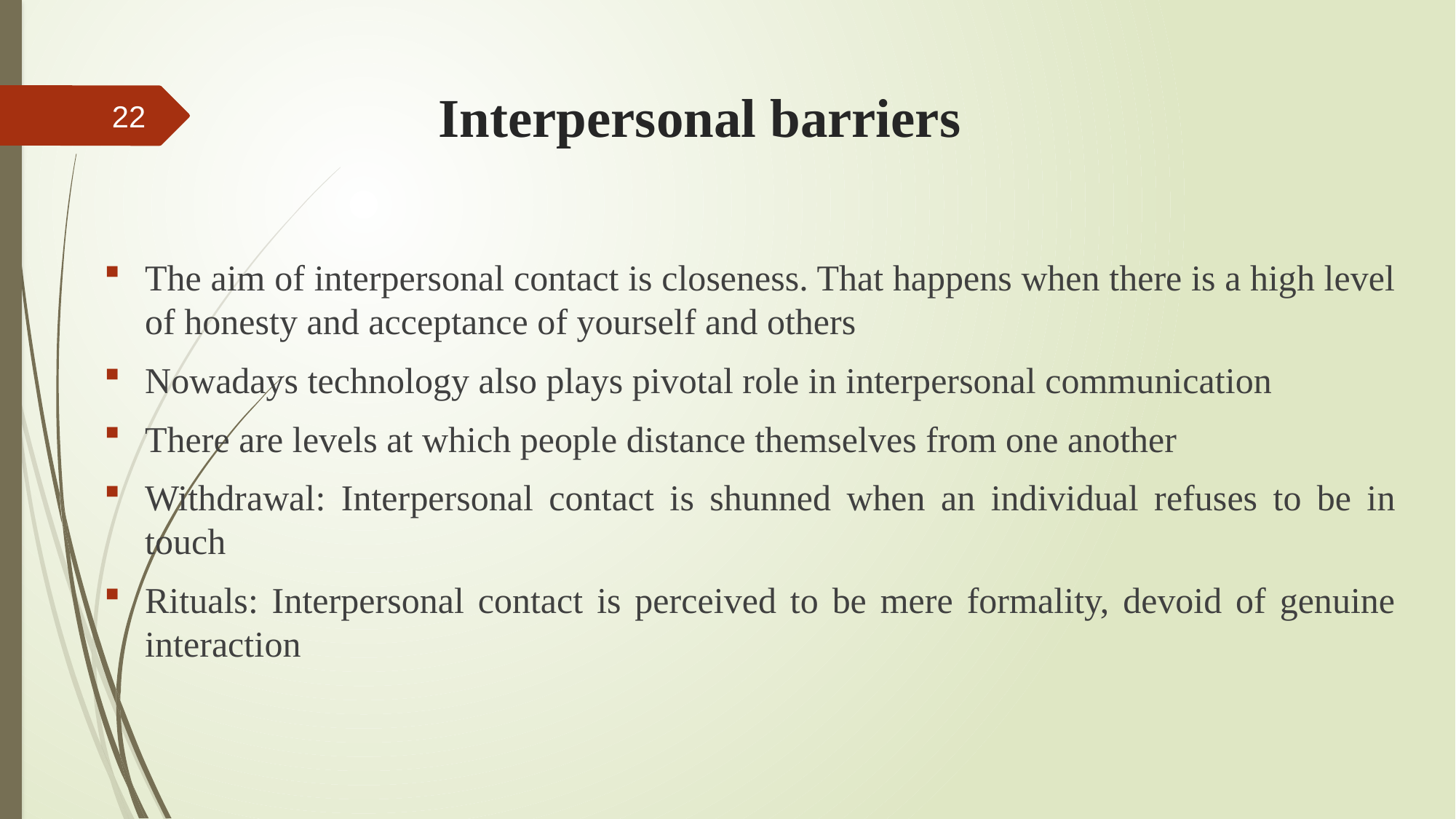

# Interpersonal barriers
22
The aim of interpersonal contact is closeness. That happens when there is a high level of honesty and acceptance of yourself and others
Nowadays technology also plays pivotal role in interpersonal communication
There are levels at which people distance themselves from one another
Withdrawal: Interpersonal contact is shunned when an individual refuses to be in touch
Rituals: Interpersonal contact is perceived to be mere formality, devoid of genuine interaction